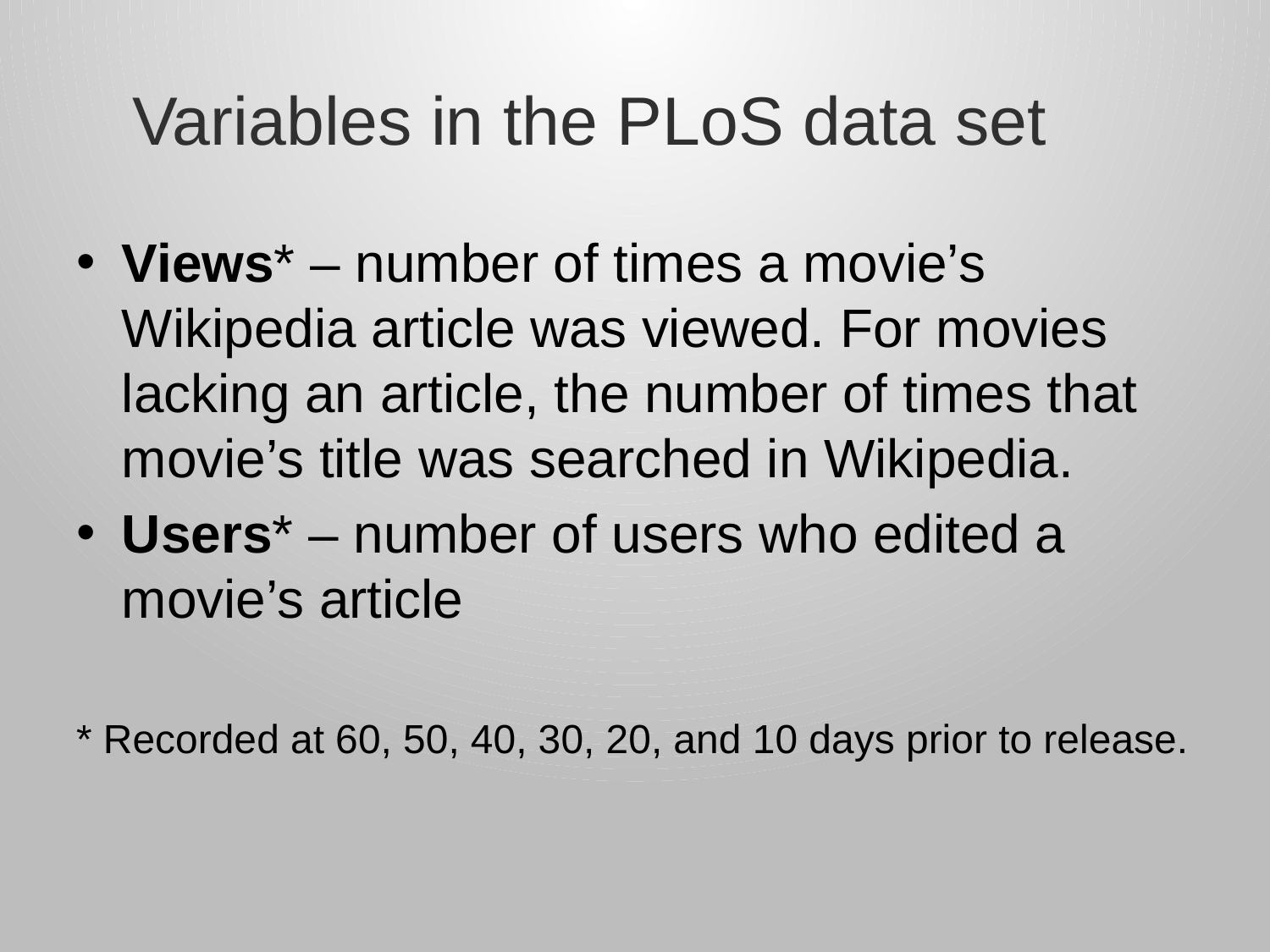

# Variables in the PLoS data set
Views* – number of times a movie’s Wikipedia article was viewed. For movies lacking an article, the number of times that movie’s title was searched in Wikipedia.
Users* – number of users who edited a movie’s article

* Recorded at 60, 50, 40, 30, 20, and 10 days prior to release.